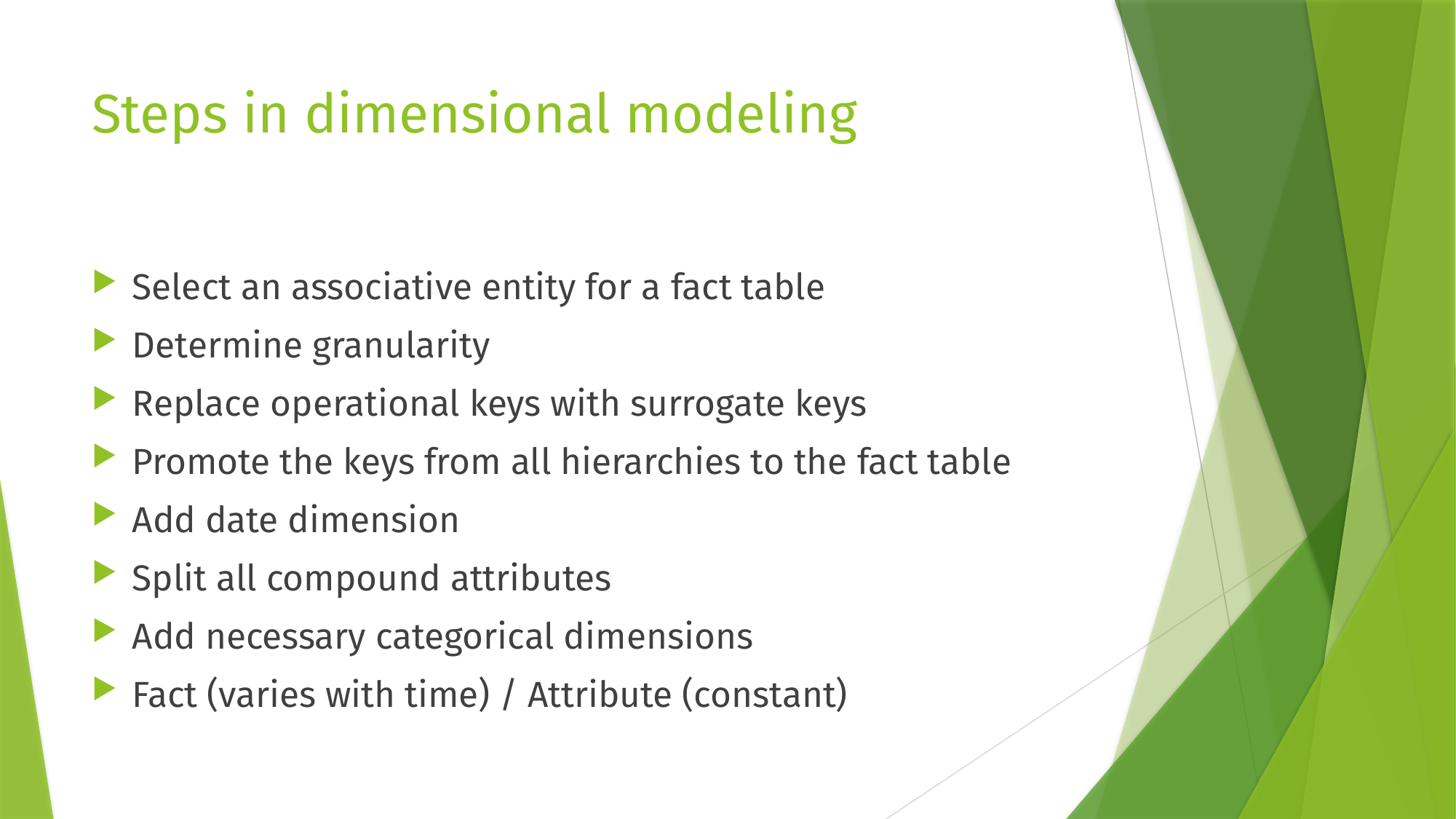

# Steps in dimensional modeling
Select an associative entity for a fact table
Determine granularity
Replace operational keys with surrogate keys
Promote the keys from all hierarchies to the fact table
Add date dimension
Split all compound attributes
Add necessary categorical dimensions
Fact (varies with time) / Attribute (constant)